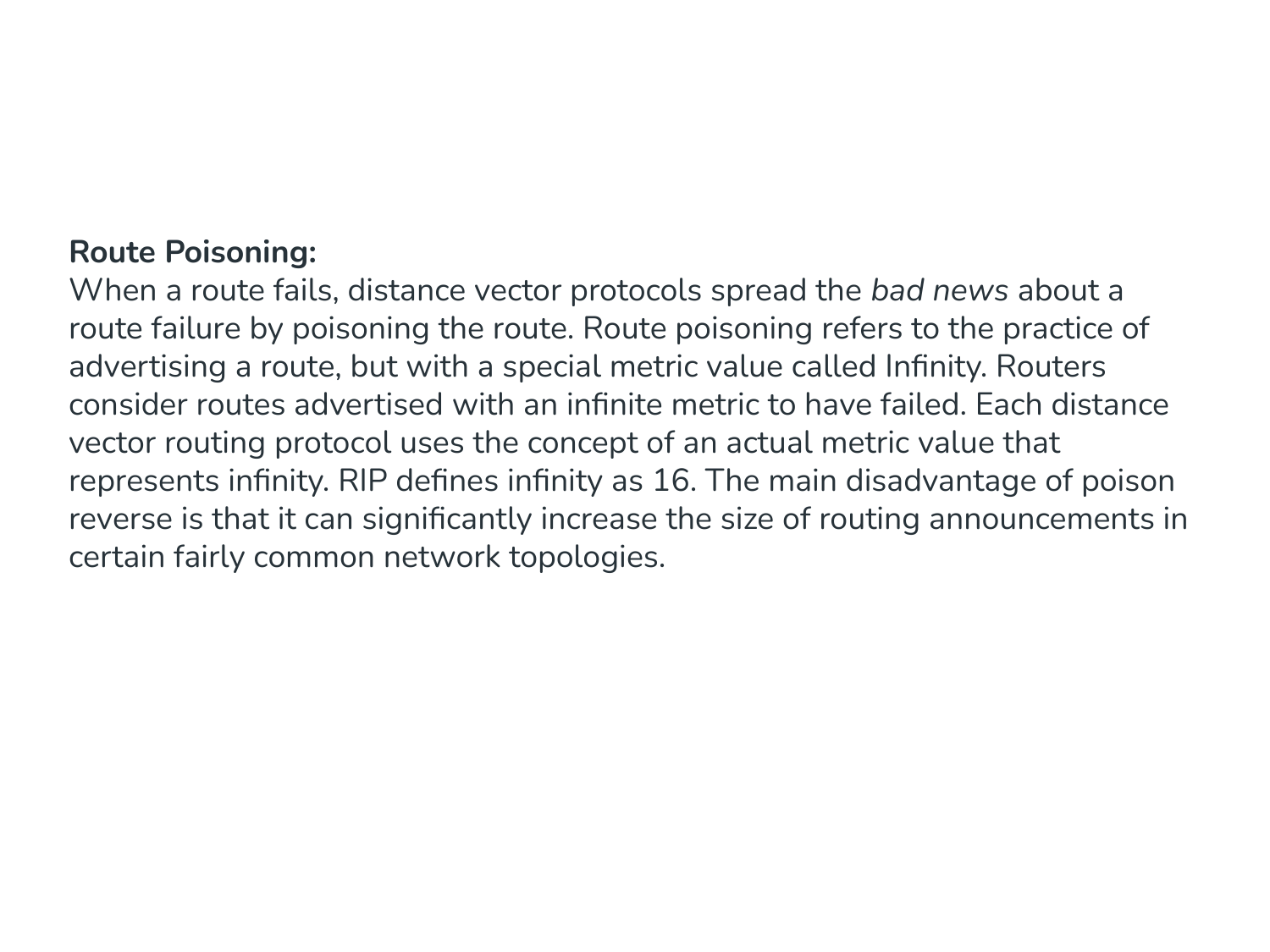

#

Route Poisoning: 
When a route fails, distance vector protocols spread the bad news about a route failure by poisoning the route. Route poisoning refers to the practice of advertising a route, but with a special metric value called Infinity. Routers consider routes advertised with an infinite metric to have failed. Each distance vector routing protocol uses the concept of an actual metric value that represents infinity. RIP defines infinity as 16. The main disadvantage of poison reverse is that it can significantly increase the size of routing announcements in certain fairly common network topologies.